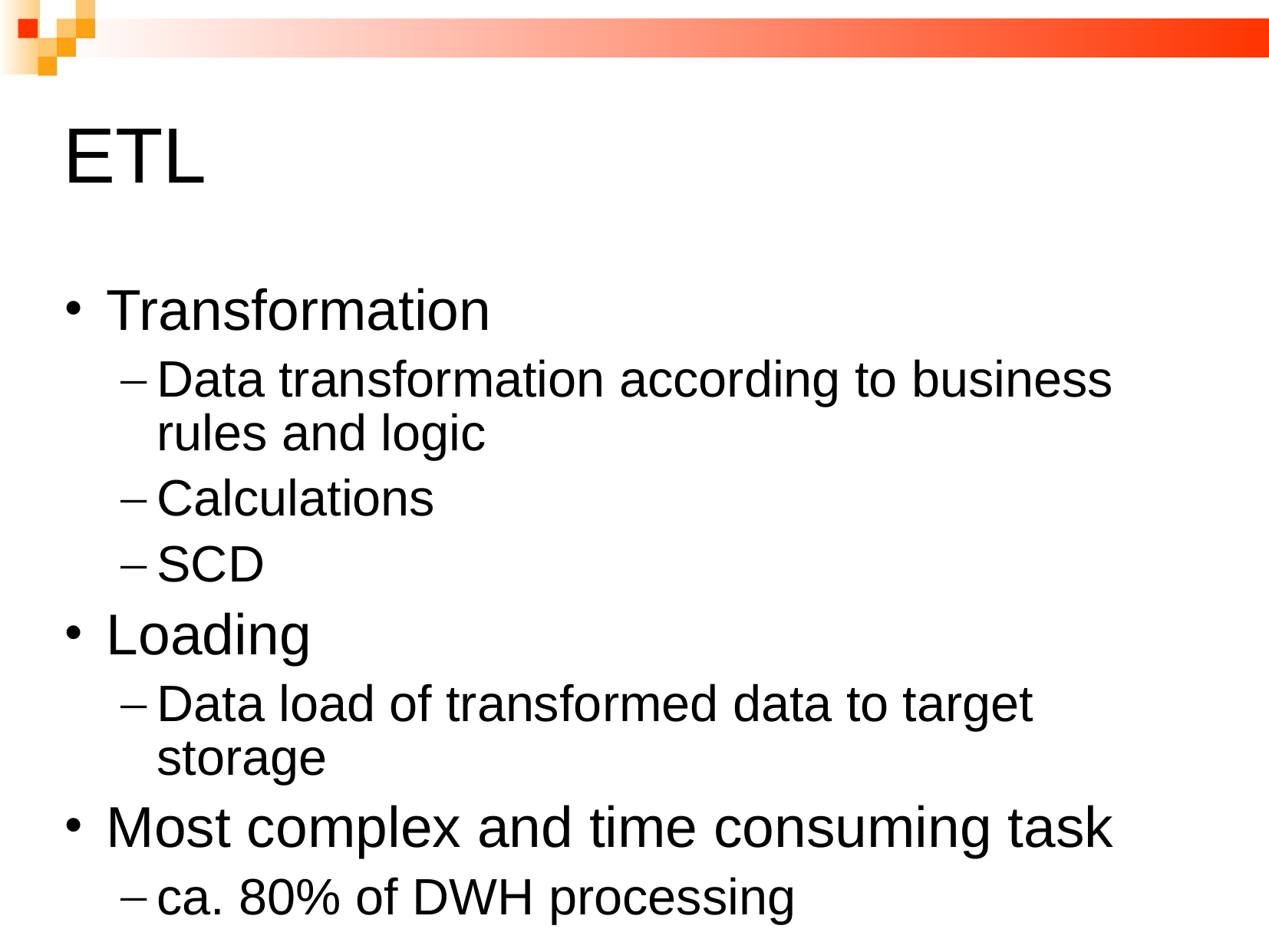

# ETL
Transformation
Data transformation according to business rules and logic
Calculations
SCD
Loading
Data load of transformed data to target storage
Most complex and time consuming task
ca. 80% of DWH processing